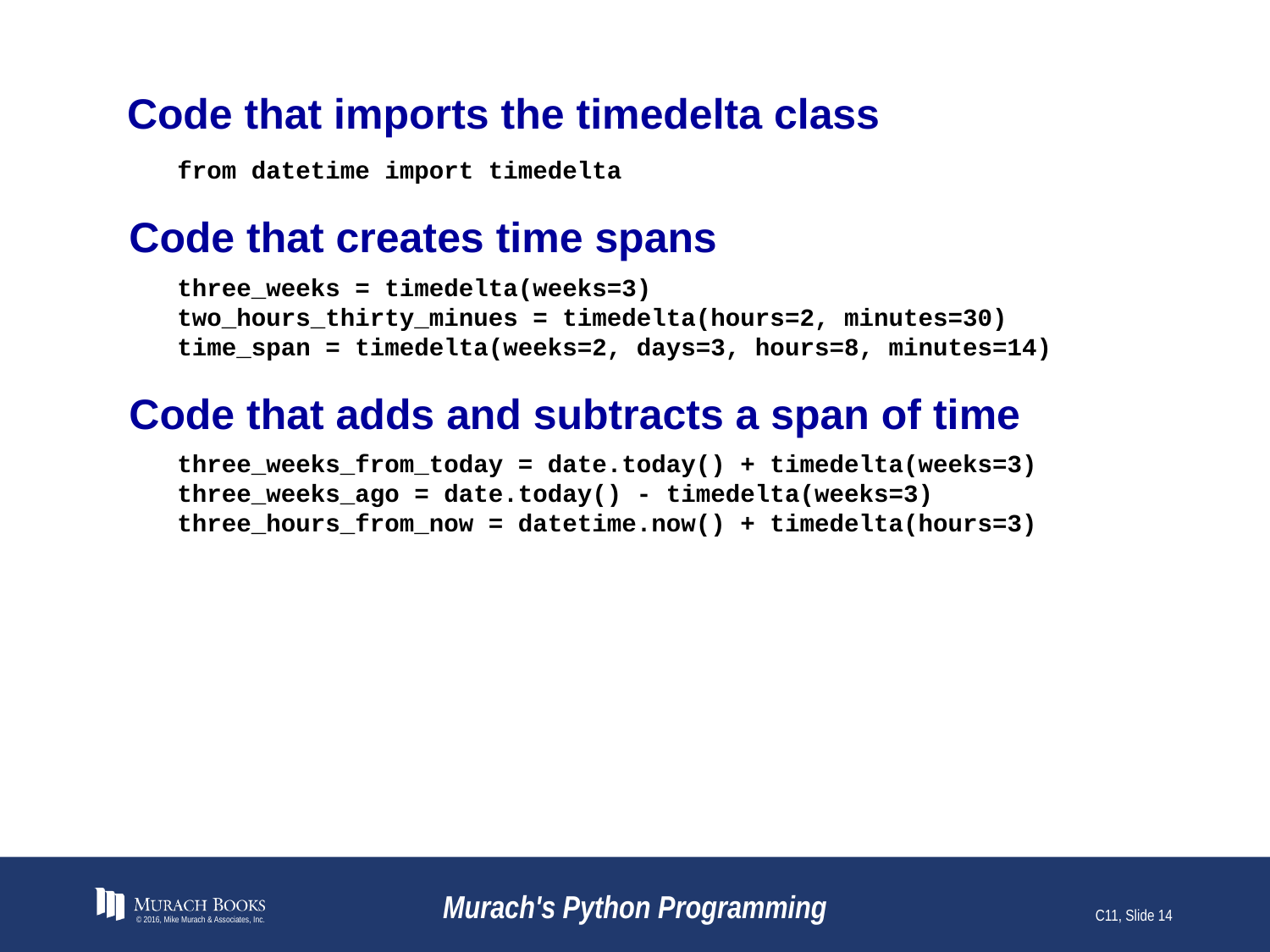

# Code that imports the timedelta class
from datetime import timedelta
Code that creates time spans
three_weeks = timedelta(weeks=3)
two_hours_thirty_minues = timedelta(hours=2, minutes=30)
time_span = timedelta(weeks=2, days=3, hours=8, minutes=14)
Code that adds and subtracts a span of time
three_weeks_from_today = date.today() + timedelta(weeks=3)
three_weeks_ago = date.today() - timedelta(weeks=3)
three_hours_from_now = datetime.now() + timedelta(hours=3)

© 2016, Mike Murach & Associates, Inc.
Murach's Python Programming

C11, Slide 14